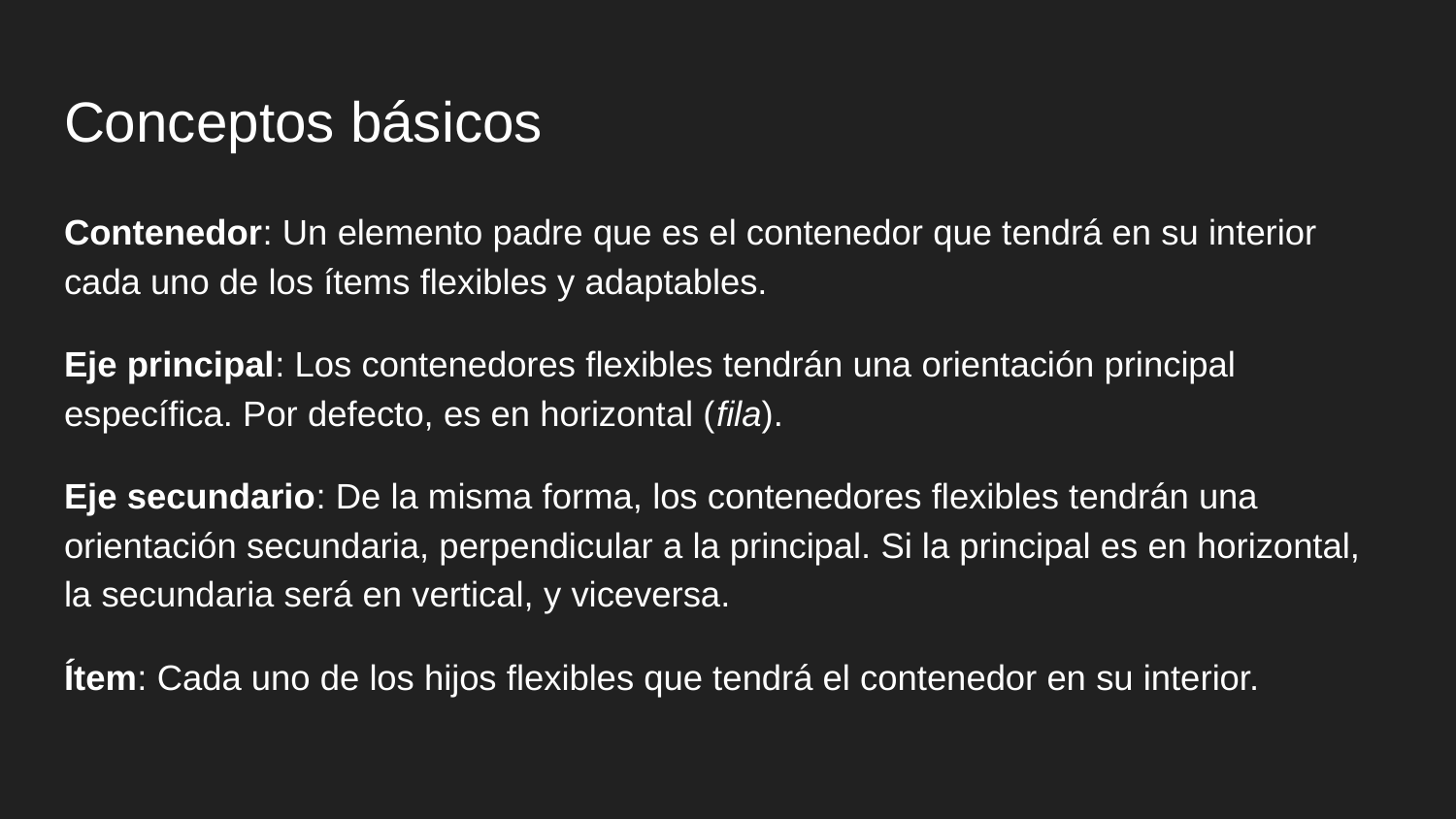

# Conceptos básicos
Contenedor: Un elemento padre que es el contenedor que tendrá en su interior cada uno de los ítems flexibles y adaptables.
Eje principal: Los contenedores flexibles tendrán una orientación principal específica. Por defecto, es en horizontal (fila).
Eje secundario: De la misma forma, los contenedores flexibles tendrán una orientación secundaria, perpendicular a la principal. Si la principal es en horizontal, la secundaria será en vertical, y viceversa.
Ítem: Cada uno de los hijos flexibles que tendrá el contenedor en su interior.